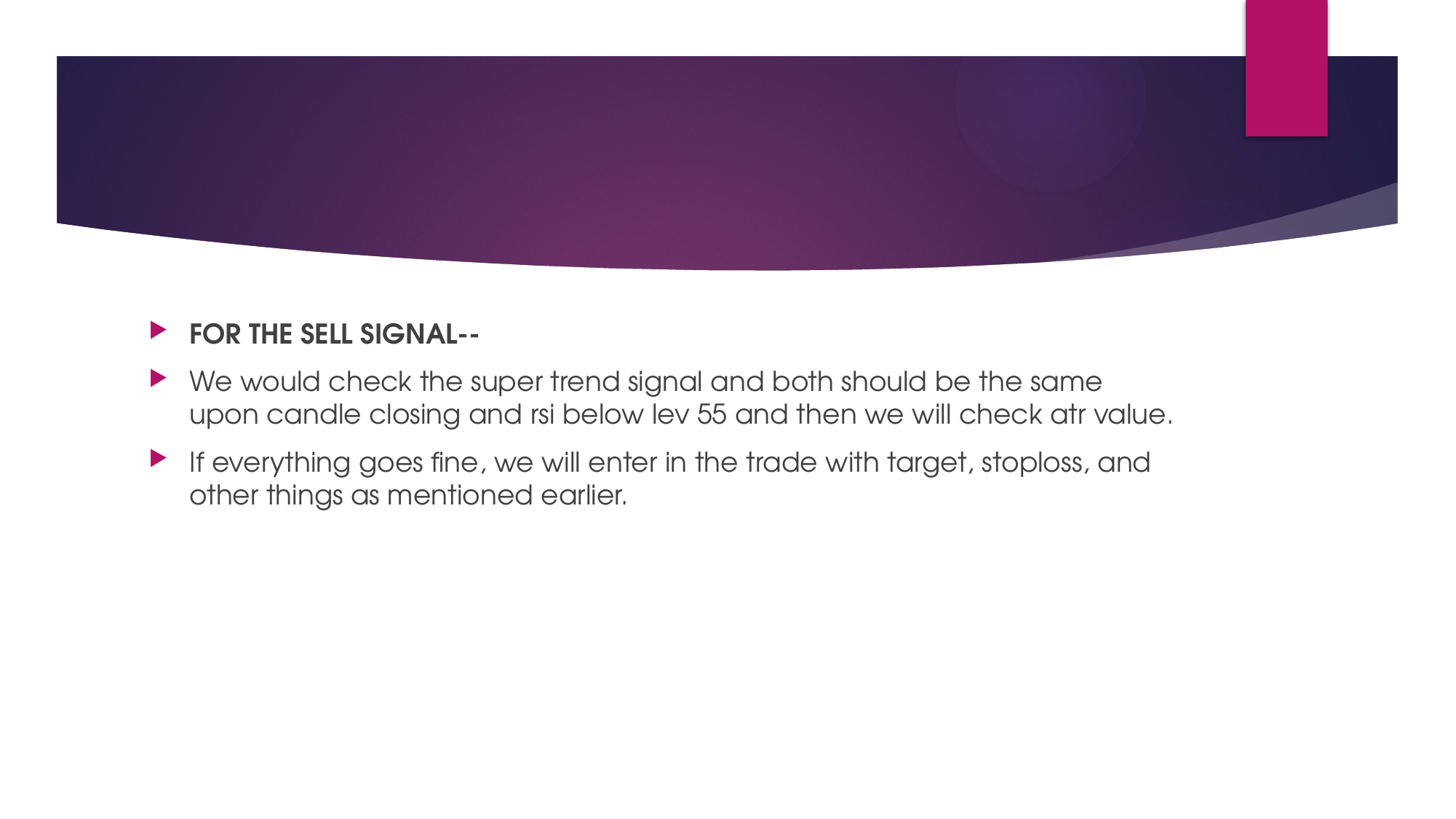

#
FOR THE SELL SIGNAL--
We would check the super trend signal and both should be the same upon candle closing and rsi below lev 55 and then we will check atr value.
If everything goes fine, we will enter in the trade with target, stoploss, and other things as mentioned earlier.